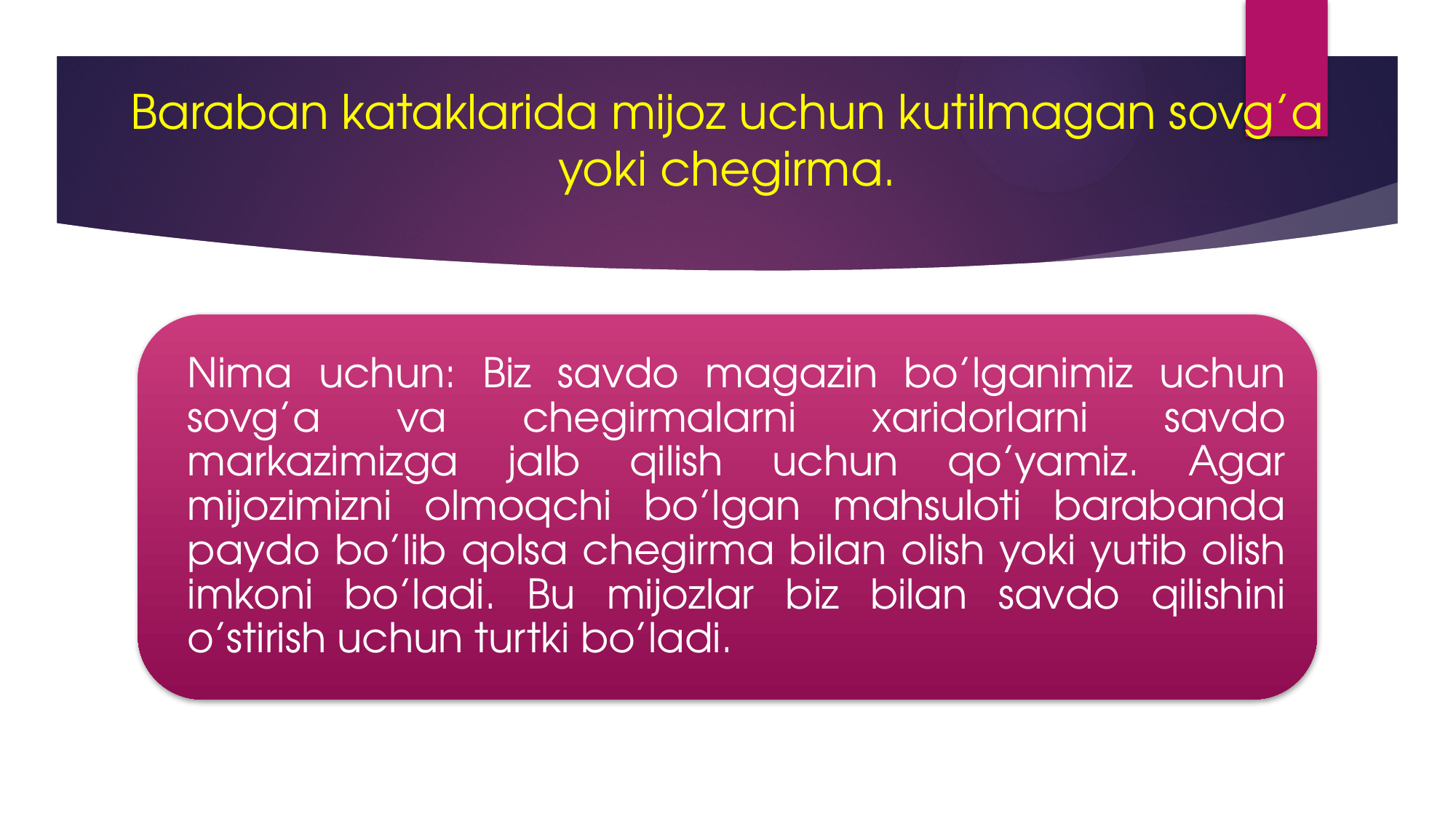

# Baraban kataklarida mijoz uchun kutilmagan sovg’a yoki chegirma.
Nima uchun: Biz savdo magazin bo’lganimiz uchun sovg’a va chegirmalarni xaridorlarni savdo markazimizga jalb qilish uchun qo’yamiz. Agar mijozimizni olmoqchi bo’lgan mahsuloti barabanda paydo bo’lib qolsa chegirma bilan olish yoki yutib olish imkoni bo’ladi. Bu mijozlar biz bilan savdo qilishini o’stirish uchun turtki bo’ladi.